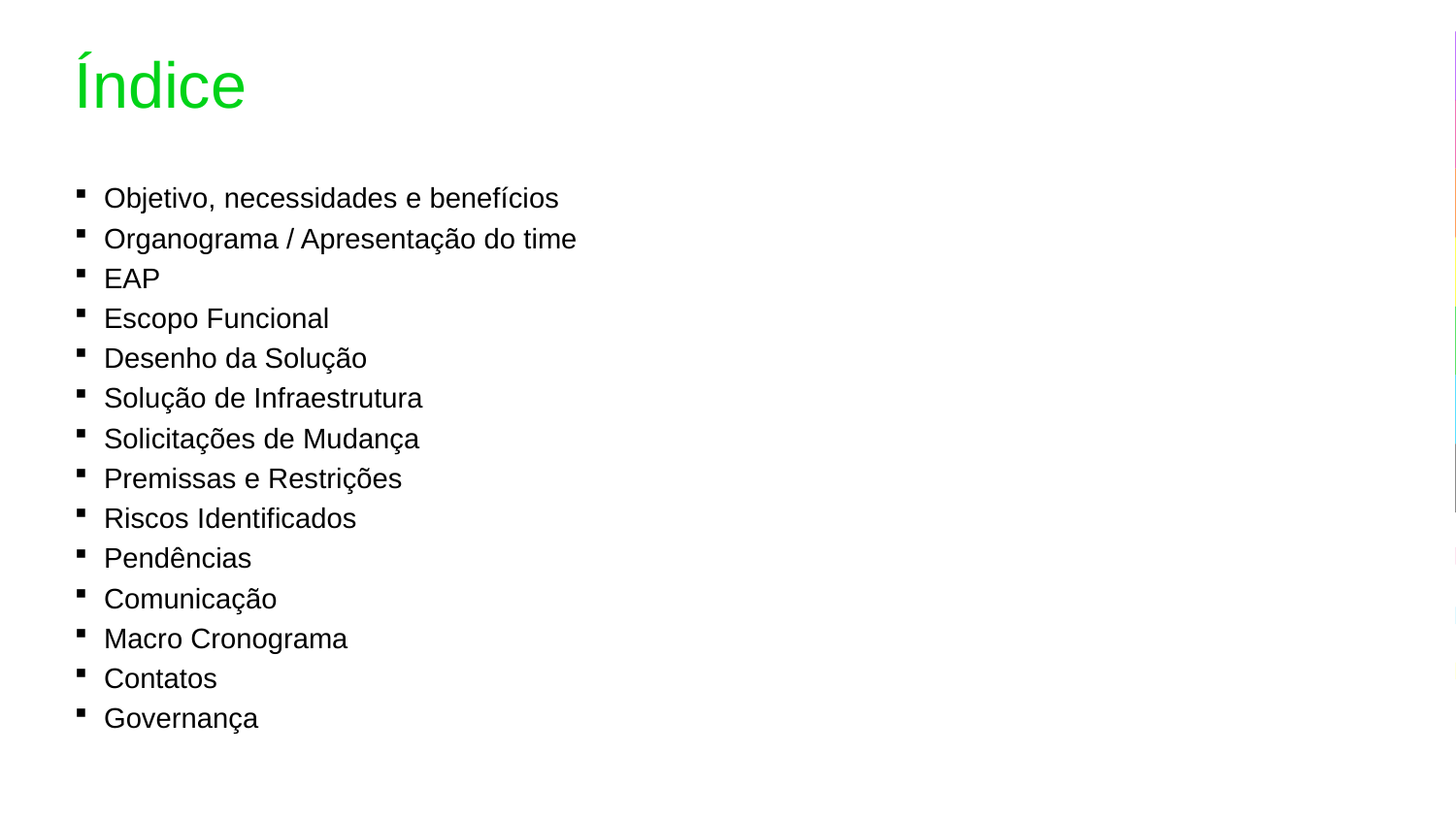

# Índice
Objetivo, necessidades e benefícios
Organograma / Apresentação do time
EAP
Escopo Funcional
Desenho da Solução
Solução de Infraestrutura
Solicitações de Mudança
Premissas e Restrições
Riscos Identificados
Pendências
Comunicação
Macro Cronograma
Contatos
Governança